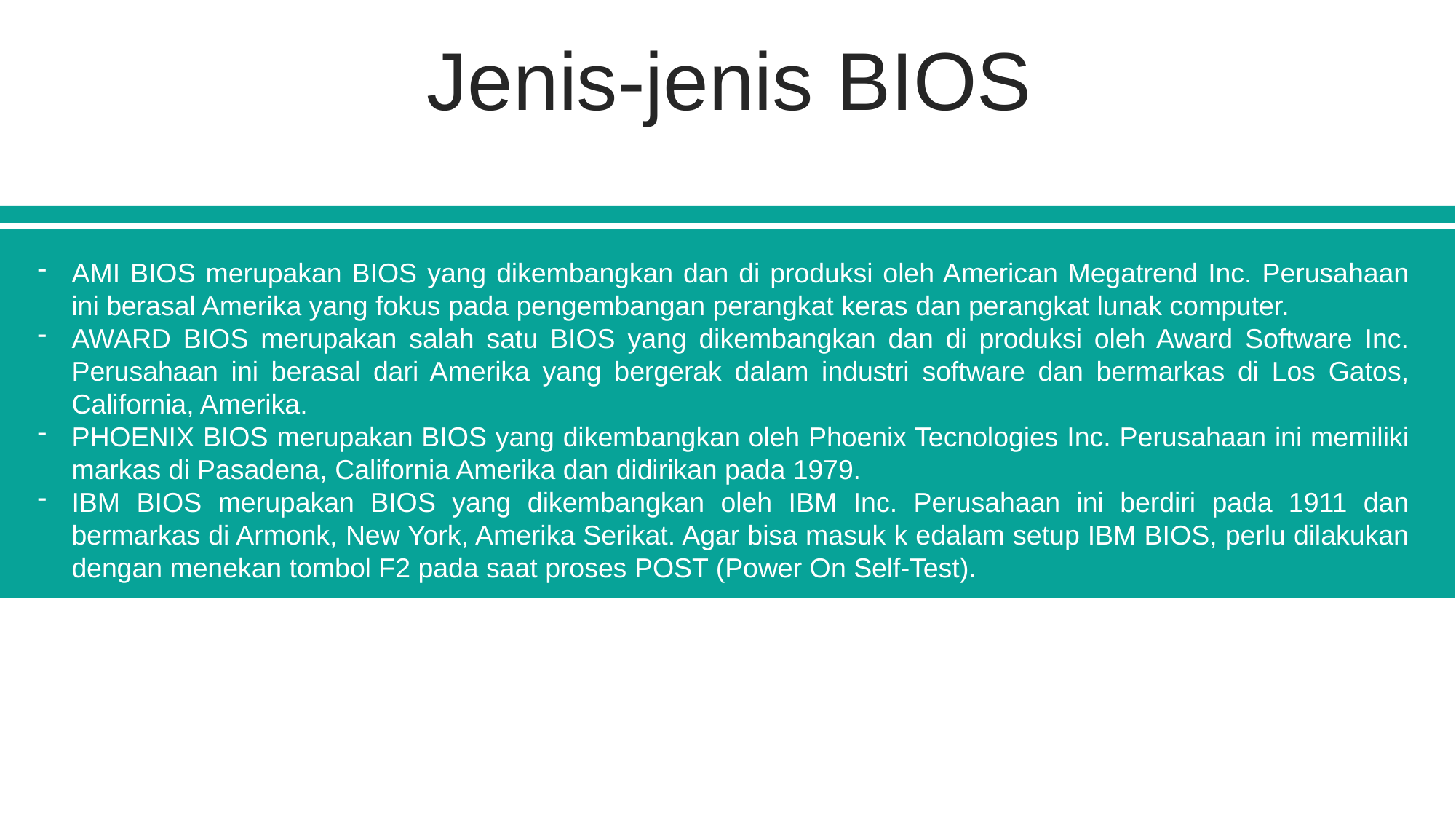

Jenis-jenis BIOS
AMI BIOS merupakan BIOS yang dikembangkan dan di produksi oleh American Megatrend Inc. Perusahaan ini berasal Amerika yang fokus pada pengembangan perangkat keras dan perangkat lunak computer.
AWARD BIOS merupakan salah satu BIOS yang dikembangkan dan di produksi oleh Award Software Inc. Perusahaan ini berasal dari Amerika yang bergerak dalam industri software dan bermarkas di Los Gatos, California, Amerika.
PHOENIX BIOS merupakan BIOS yang dikembangkan oleh Phoenix Tecnologies Inc. Perusahaan ini memiliki markas di Pasadena, California Amerika dan didirikan pada 1979.
IBM BIOS merupakan BIOS yang dikembangkan oleh IBM Inc. Perusahaan ini berdiri pada 1911 dan bermarkas di Armonk, New York, Amerika Serikat. Agar bisa masuk k edalam setup IBM BIOS, perlu dilakukan dengan menekan tombol F2 pada saat proses POST (Power On Self-Test).